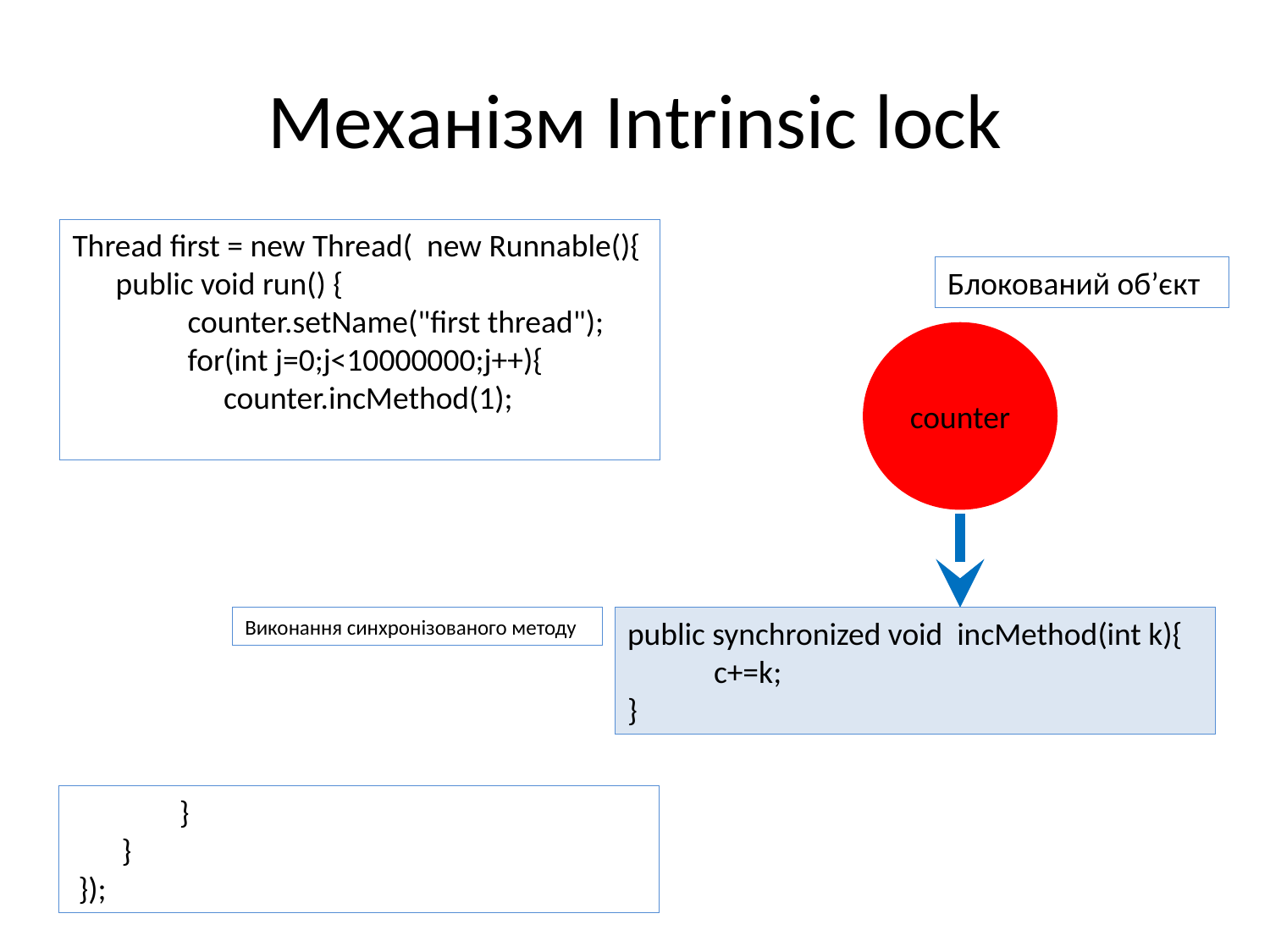

# Механізм Intrinsic lock
Thread first = new Thread(  new Runnable(){
      public void run() {
                counter.setName("first thread");
                for(int j=0;j<10000000;j++){
                     counter.incMethod(1);

Блокований об’єкт
counter
Виконання синхронізованого методу
public synchronized void  incMethod(int k){
            c+=k;
}
               }
       }
 });